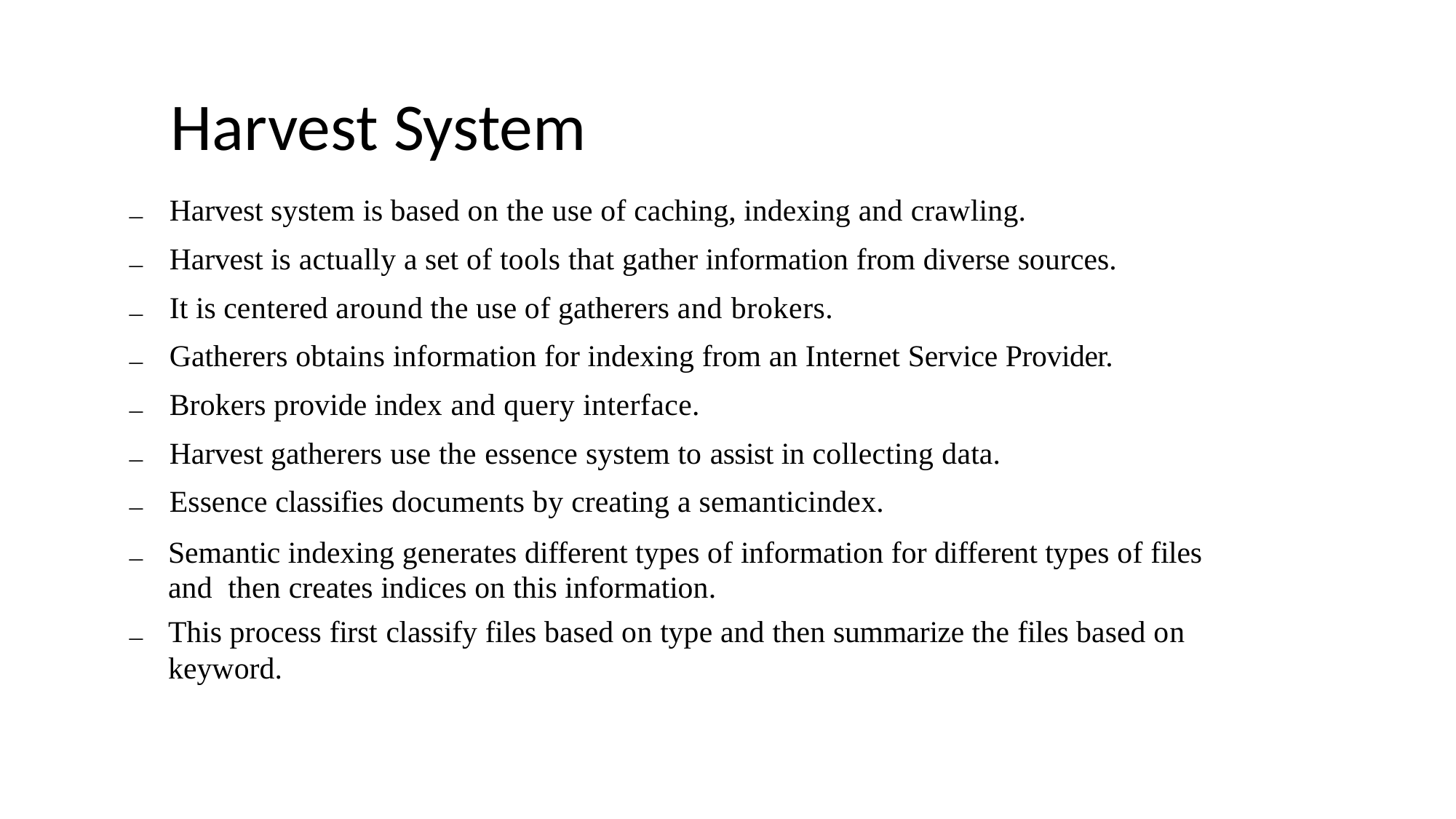

Harvest System
₋	Harvest system is based on the use of caching, indexing and crawling.
₋	Harvest is actually a set of tools that gather information from diverse sources.
₋	It is centered around the use of gatherers and brokers.
₋	Gatherers obtains information for indexing from an Internet Service Provider.
₋	Brokers provide index and query interface.
₋	Harvest gatherers use the essence system to assist in collecting data.
₋	Essence classifies documents by creating a semanticindex.
₋	Semantic indexing generates different types of information for different types of files and  then creates indices on this information.
₋	This process first classify files based on type and then summarize the files based on  keyword.